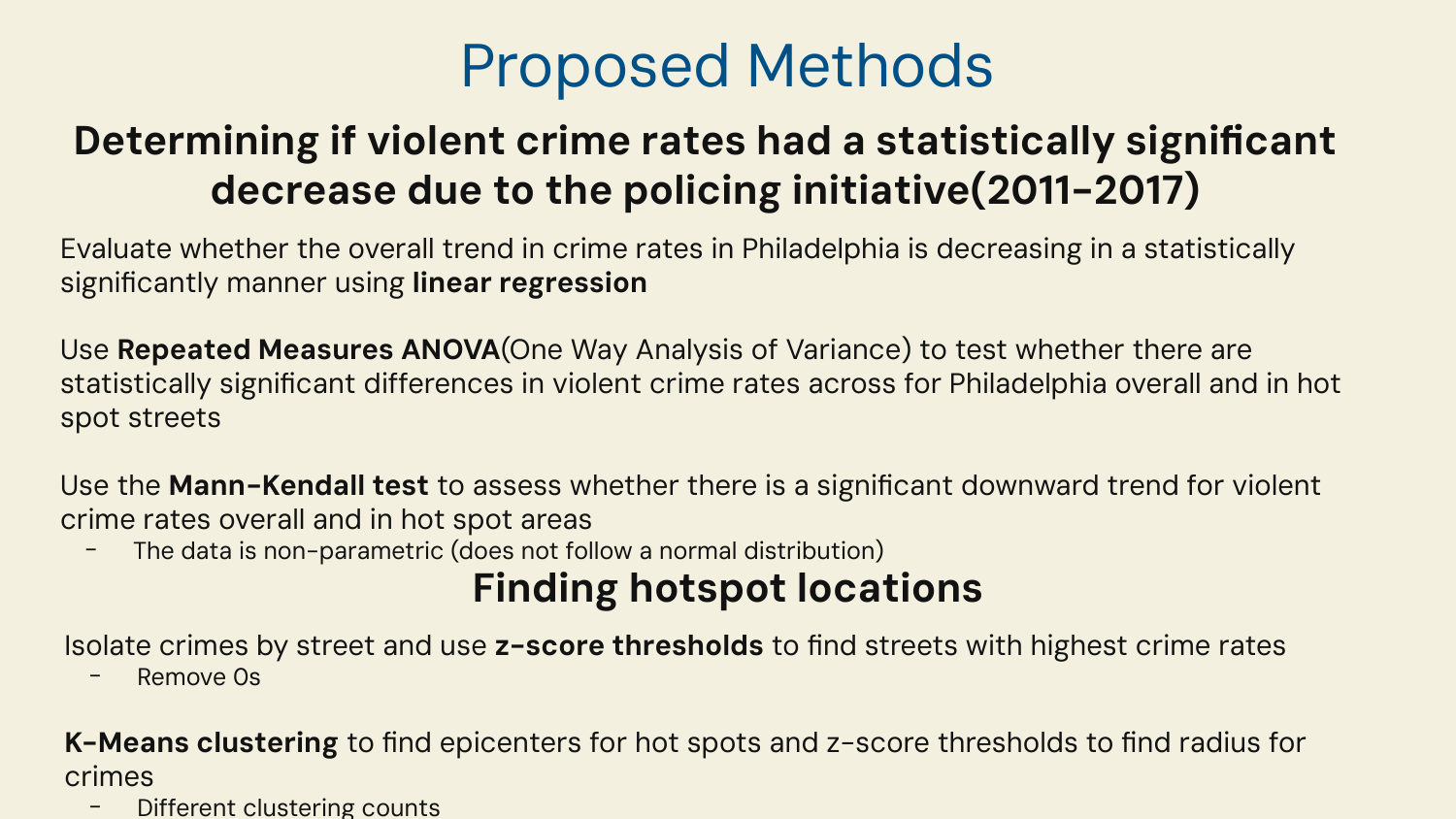

Proposed Methods
Determining if violent crime rates had a statistically significant decrease due to the policing initiative(2011-2017)
Evaluate whether the overall trend in crime rates in Philadelphia is decreasing in a statistically significantly manner using linear regression

Use Repeated Measures ANOVA(One Way Analysis of Variance) to test whether there are statistically significant differences in violent crime rates across for Philadelphia overall and in hot spot streets

Use the Mann-Kendall test to assess whether there is a significant downward trend for violent crime rates overall and in hot spot areas
The data is non-parametric (does not follow a normal distribution)
Finding hotspot locations
Isolate crimes by street and use z-score thresholds to find streets with highest crime rates
Remove 0s

K-Means clustering to find epicenters for hot spots and z-score thresholds to find radius for crimes
Different clustering counts